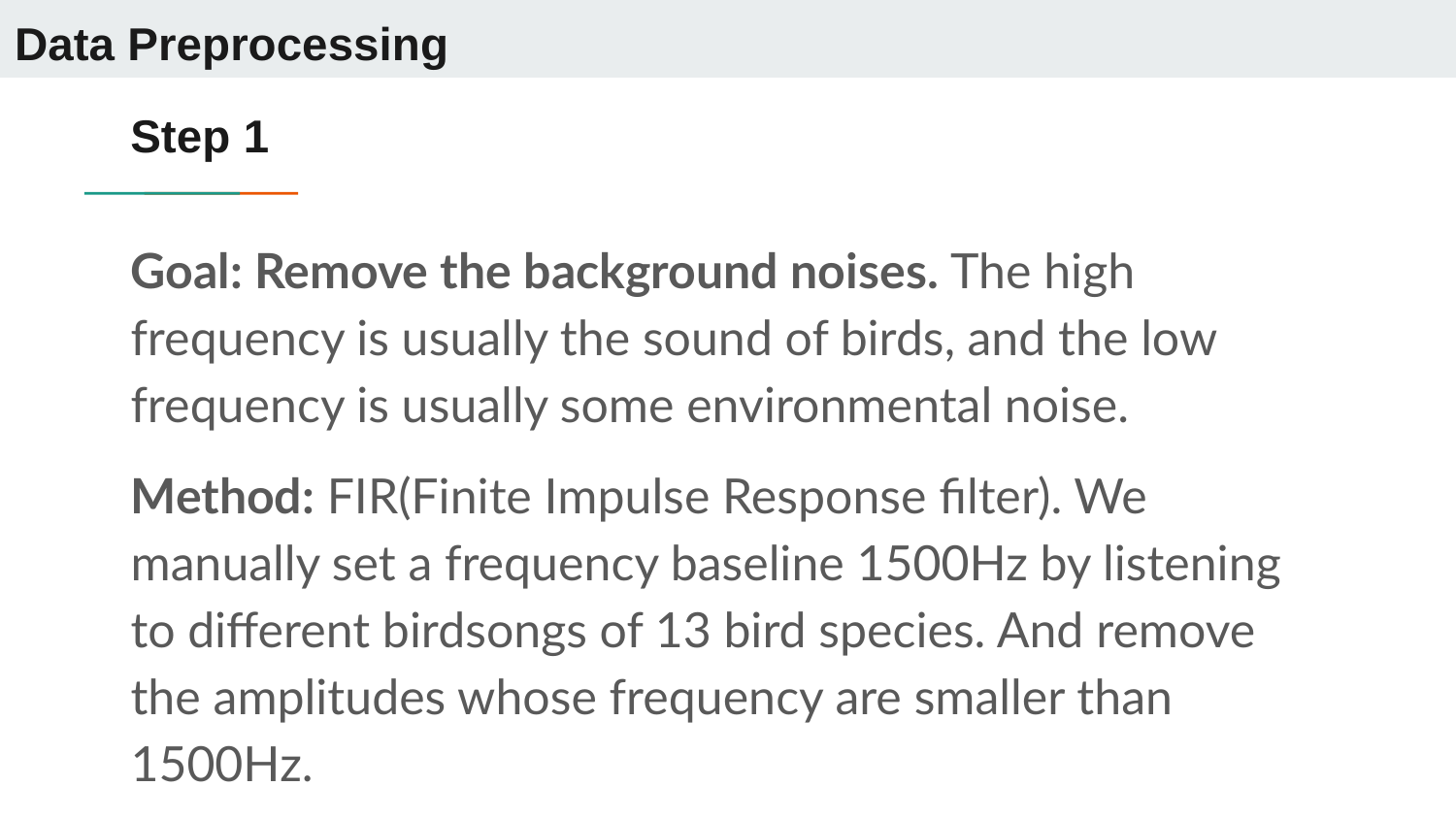

# Data Preprocessing
Step 1
Goal: Remove the background noises. The high frequency is usually the sound of birds, and the low frequency is usually some environmental noise.
Method: FIR(Finite Impulse Response filter). We manually set a frequency baseline 1500Hz by listening to different birdsongs of 13 bird species. And remove the amplitudes whose frequency are smaller than 1500Hz.